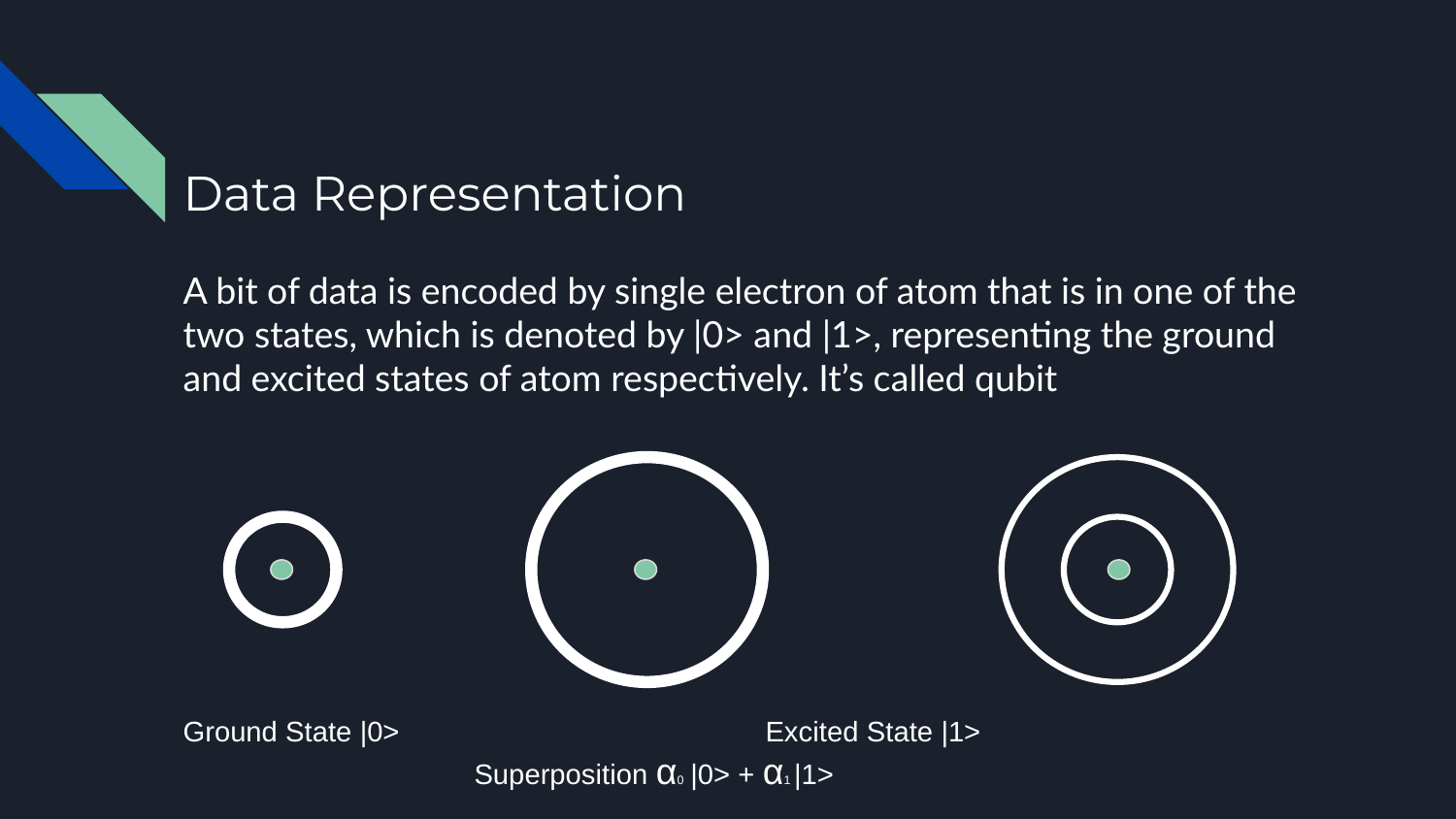

# Data Representation
A bit of data is encoded by single electron of atom that is in one of the two states, which is denoted by |0> and |1>, representing the ground and excited states of atom respectively. It’s called qubit

Ground State |0>			Excited State |1>				Superposition α0  |0> + α1 |1>